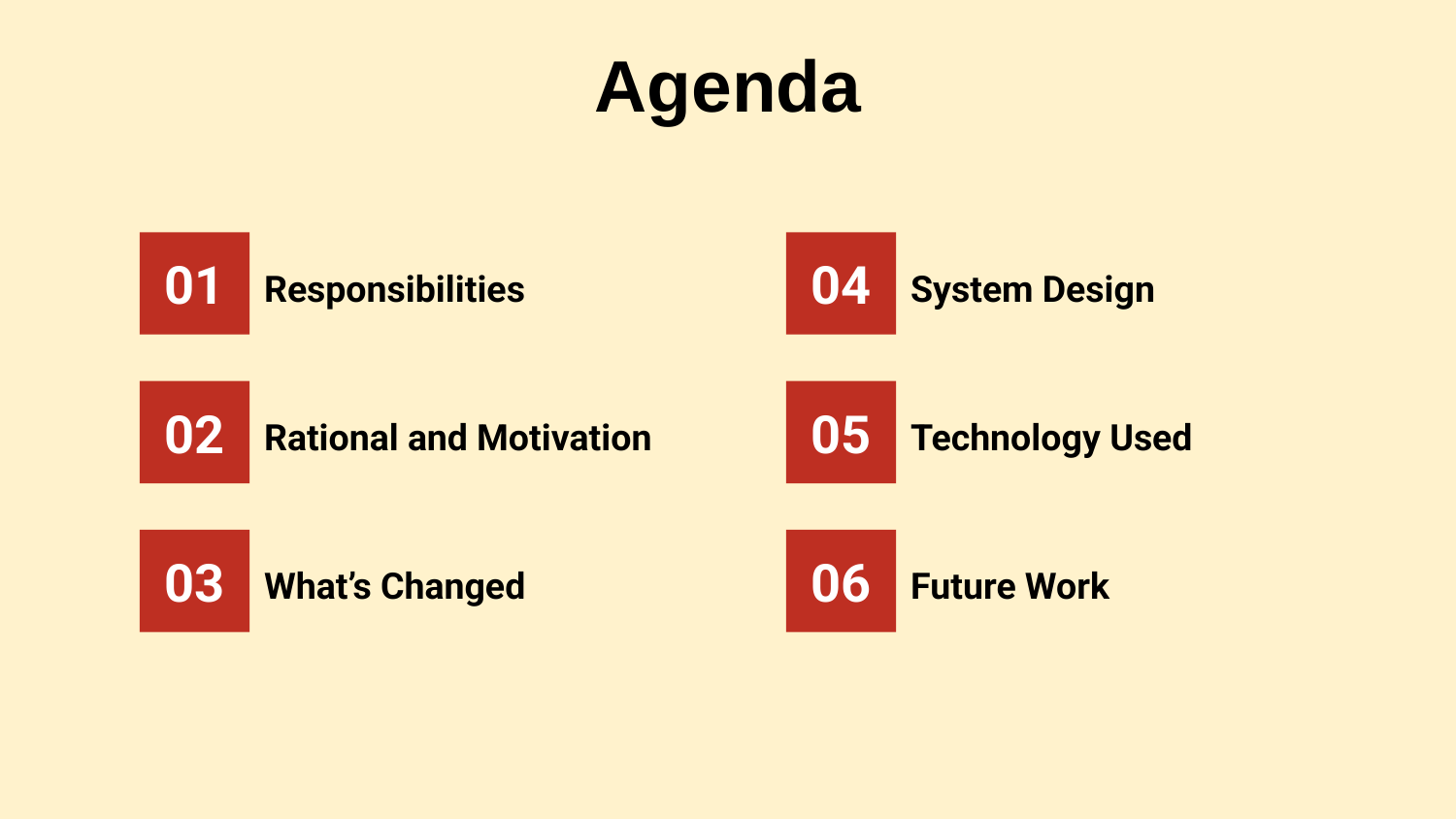

# Agenda
01
Responsibilities
04
System Design
02
Rational and Motivation
05
Technology Used

03
What’s Changed
06
Future Work